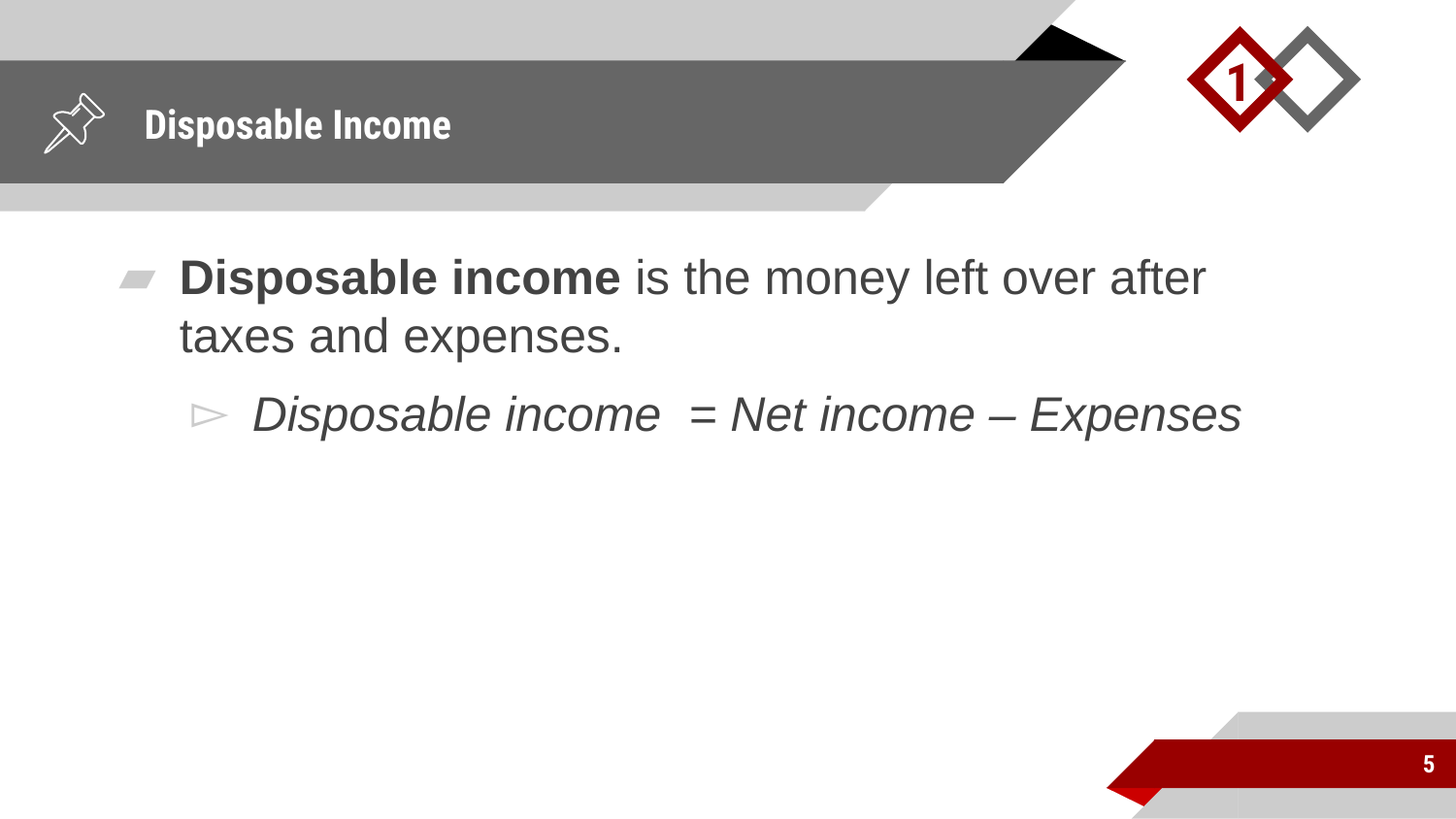

1

# Disposable Income

Disposable income is the money left over after taxes and expenses.
Disposable income  = Net income – Expenses

5